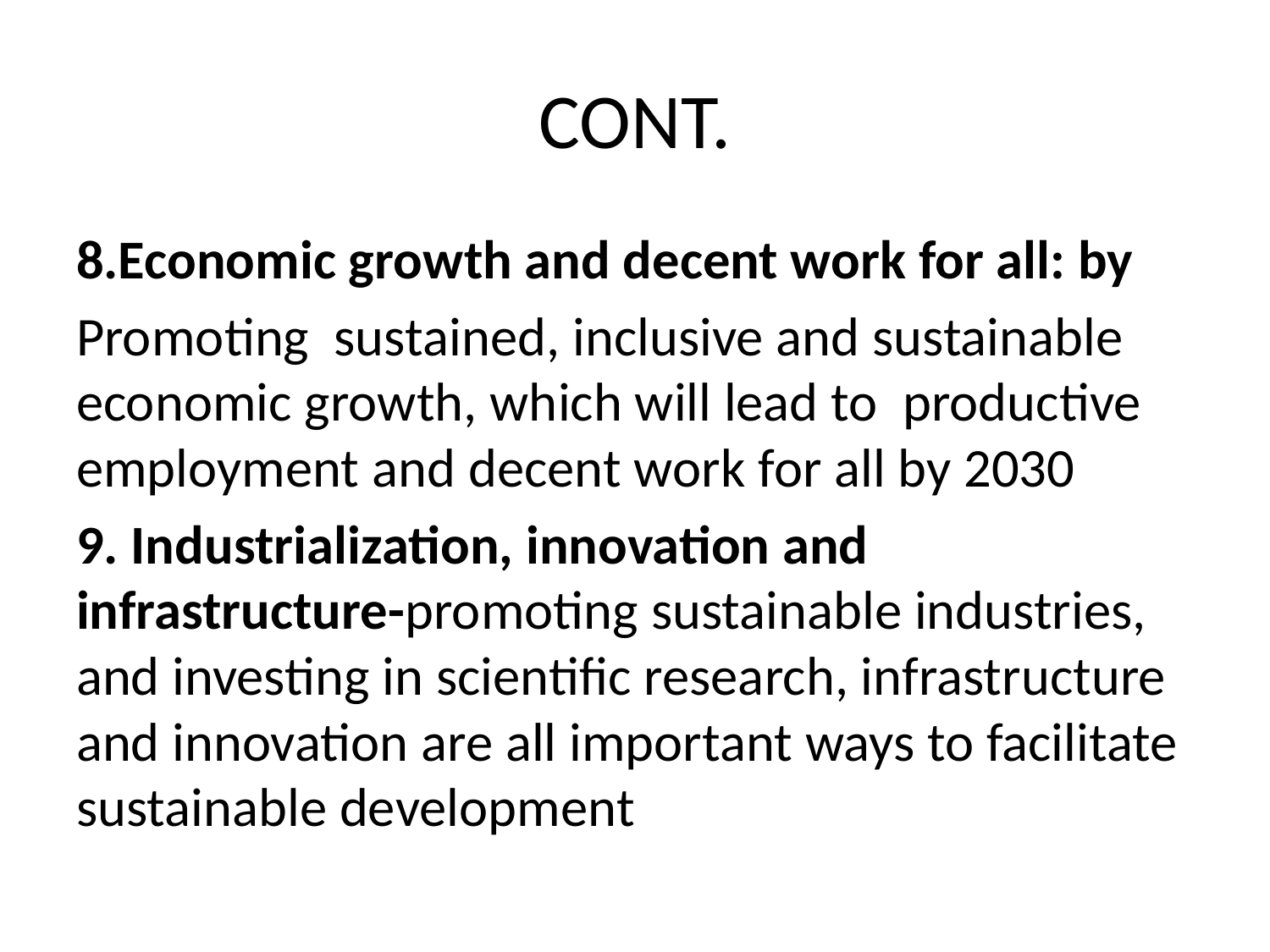

# CONT.
8.Economic growth and decent work for all: by
Promoting  sustained, inclusive and sustainable economic growth, which will lead to  productive employment and decent work for all by 2030
9. Industrialization, innovation and  infrastructure-promoting sustainable industries, and investing in scientific research, infrastructure  and innovation are all important ways to facilitate sustainable development